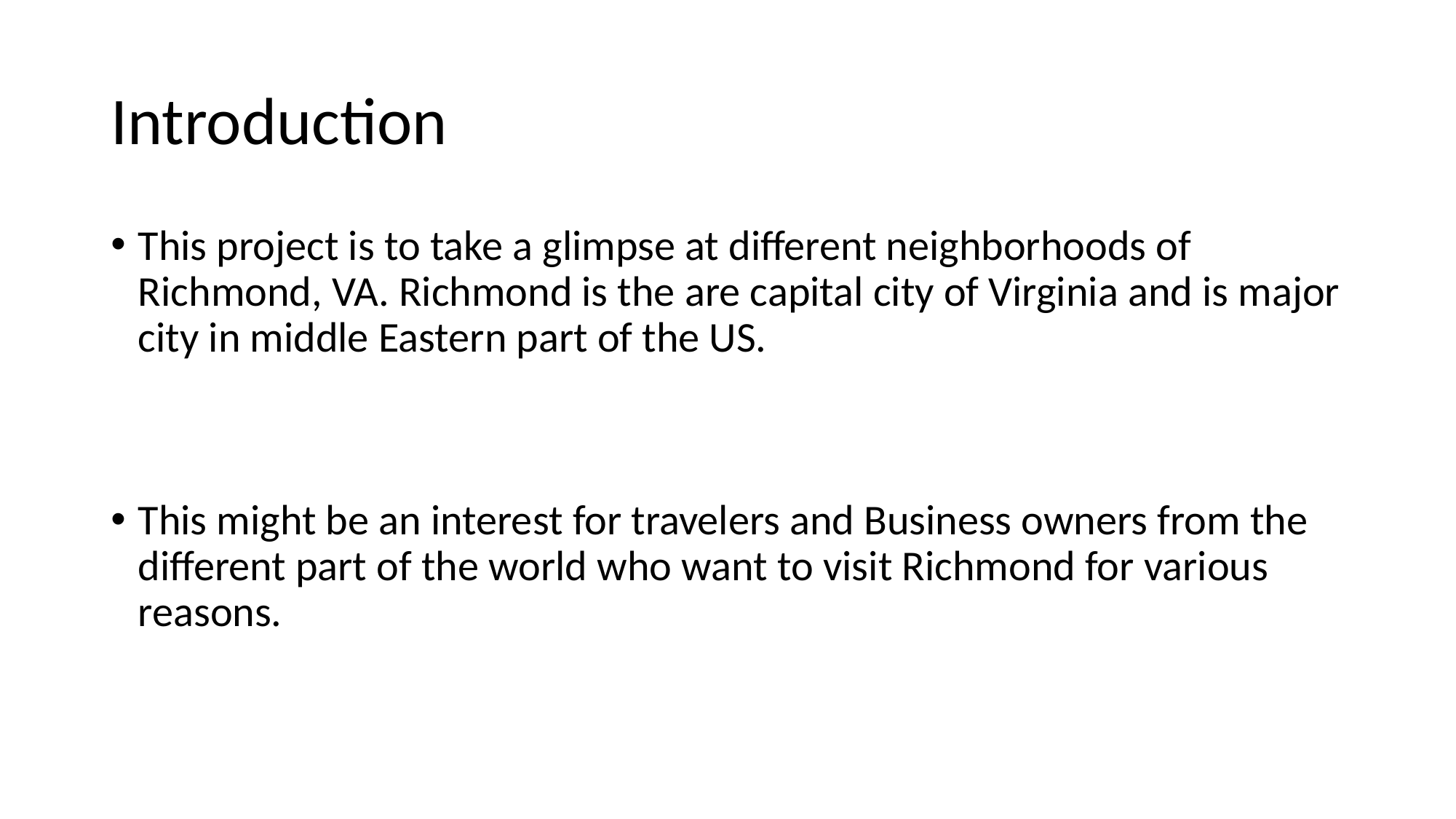

# Introduction
This project is to take a glimpse at different neighborhoods of Richmond, VA. Richmond is the are capital city of Virginia and is major city in middle Eastern part of the US.

This might be an interest for travelers and Business owners from the different part of the world who want to visit Richmond for various reasons.